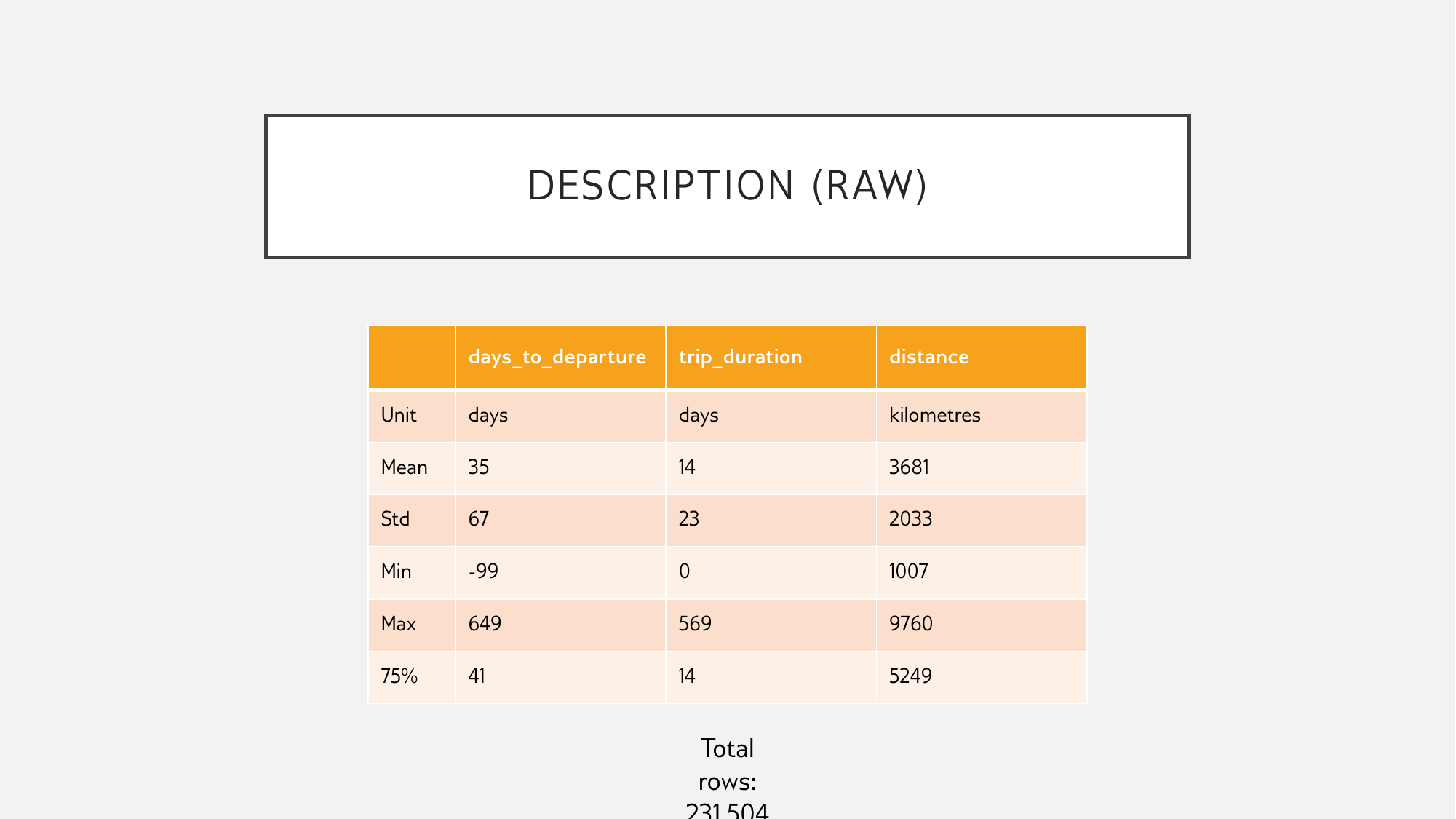

# Description (raw)
|  | days\_to\_departure | trip\_duration | distance |
| --- | --- | --- | --- |
| Unit | days | days | kilometres |
| Mean | 35 | 14 | 3681 |
| Std | 67 | 23 | 2033 |
| Min | -99 | 0 | 1007 |
| Max | 649 | 569 | 9760 |
| 75% | 41 | 14 | 5249 |
Total rows: 231,504